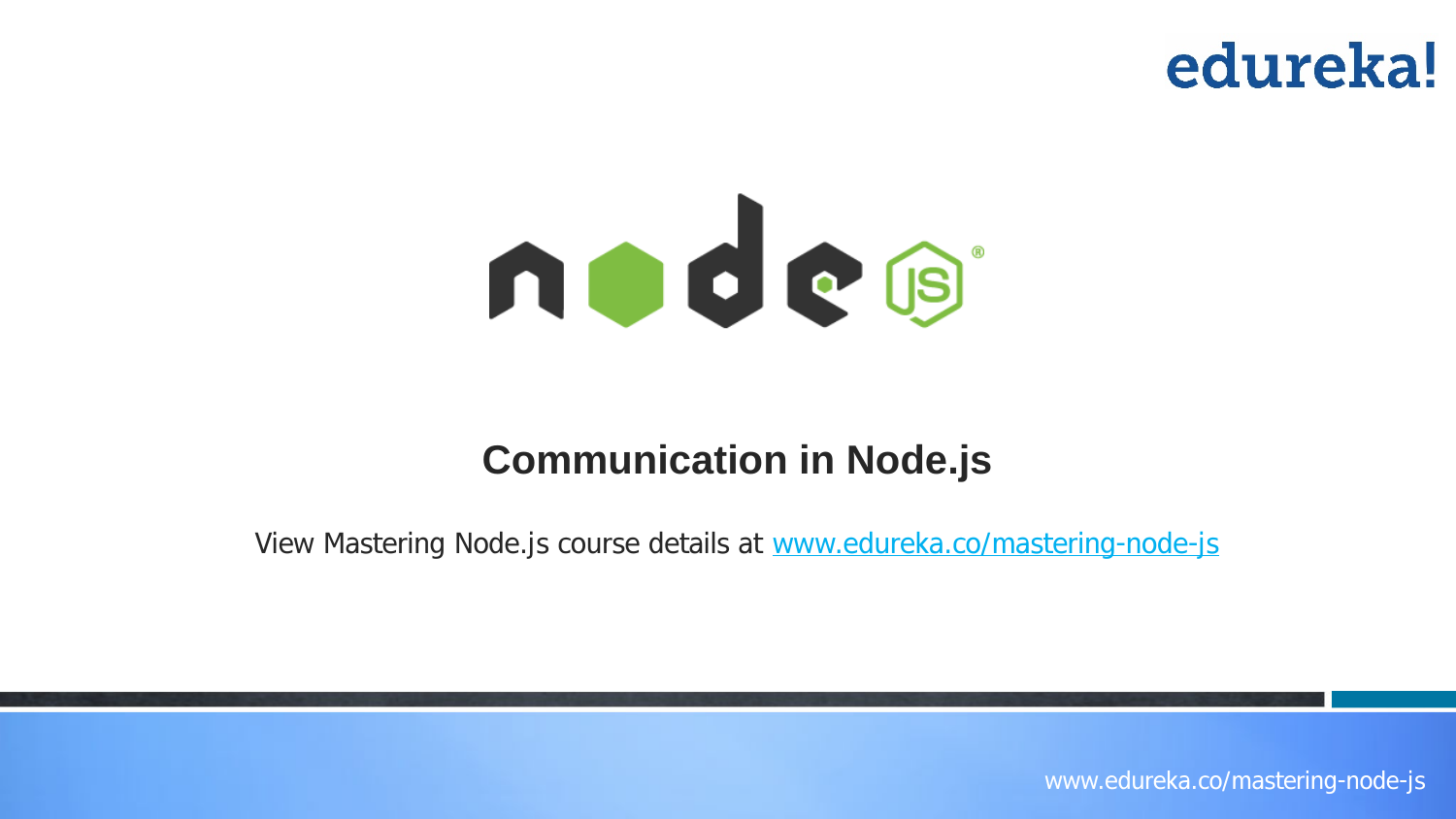

Communication in Node.js
View Mastering Node.js course details at www.edureka.co/mastering-node-js